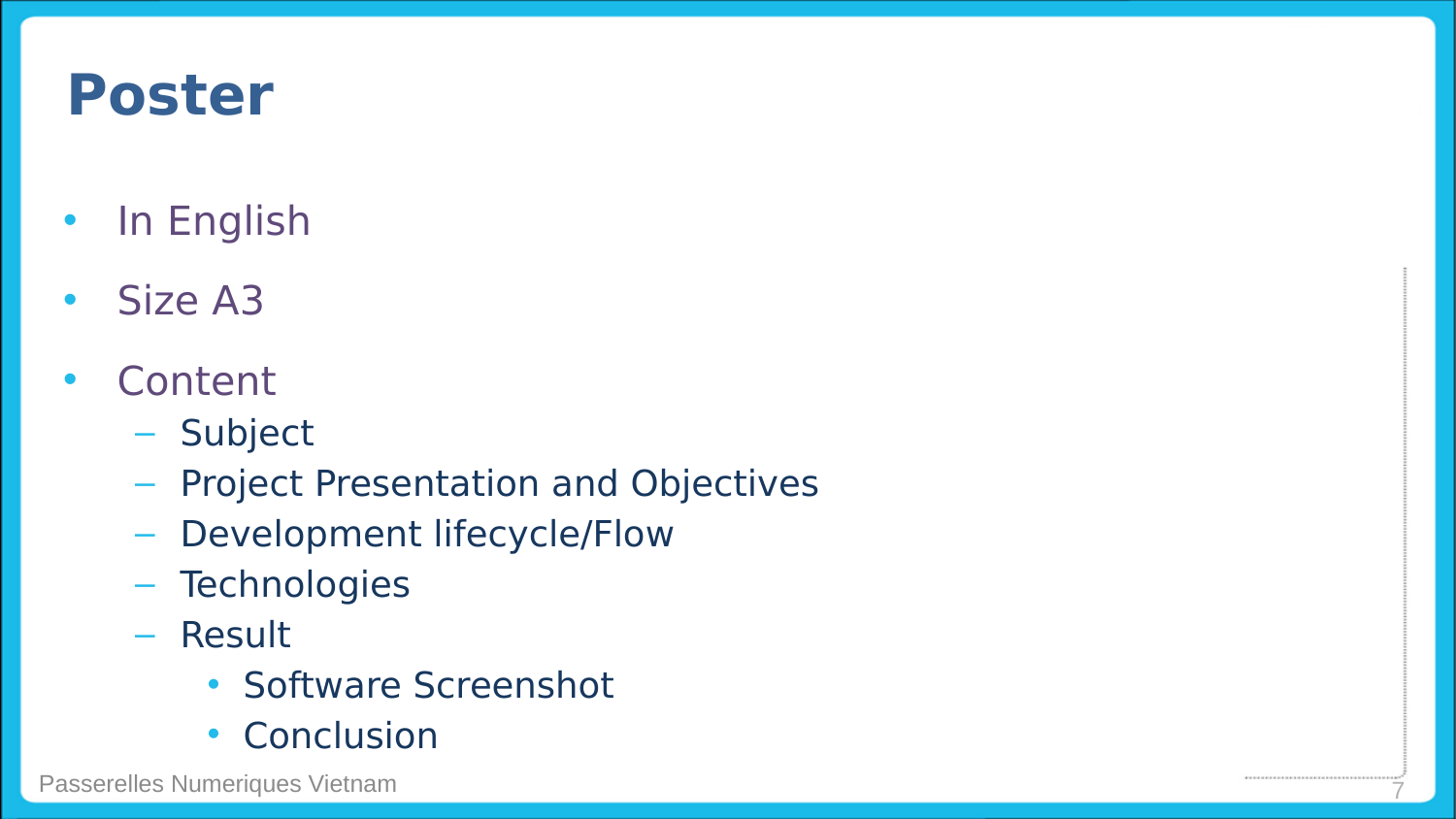

# Poster
In English
Size A3
Content
Subject
Project Presentation and Objectives
Development lifecycle/Flow
Technologies
Result
Software Screenshot
Conclusion
7